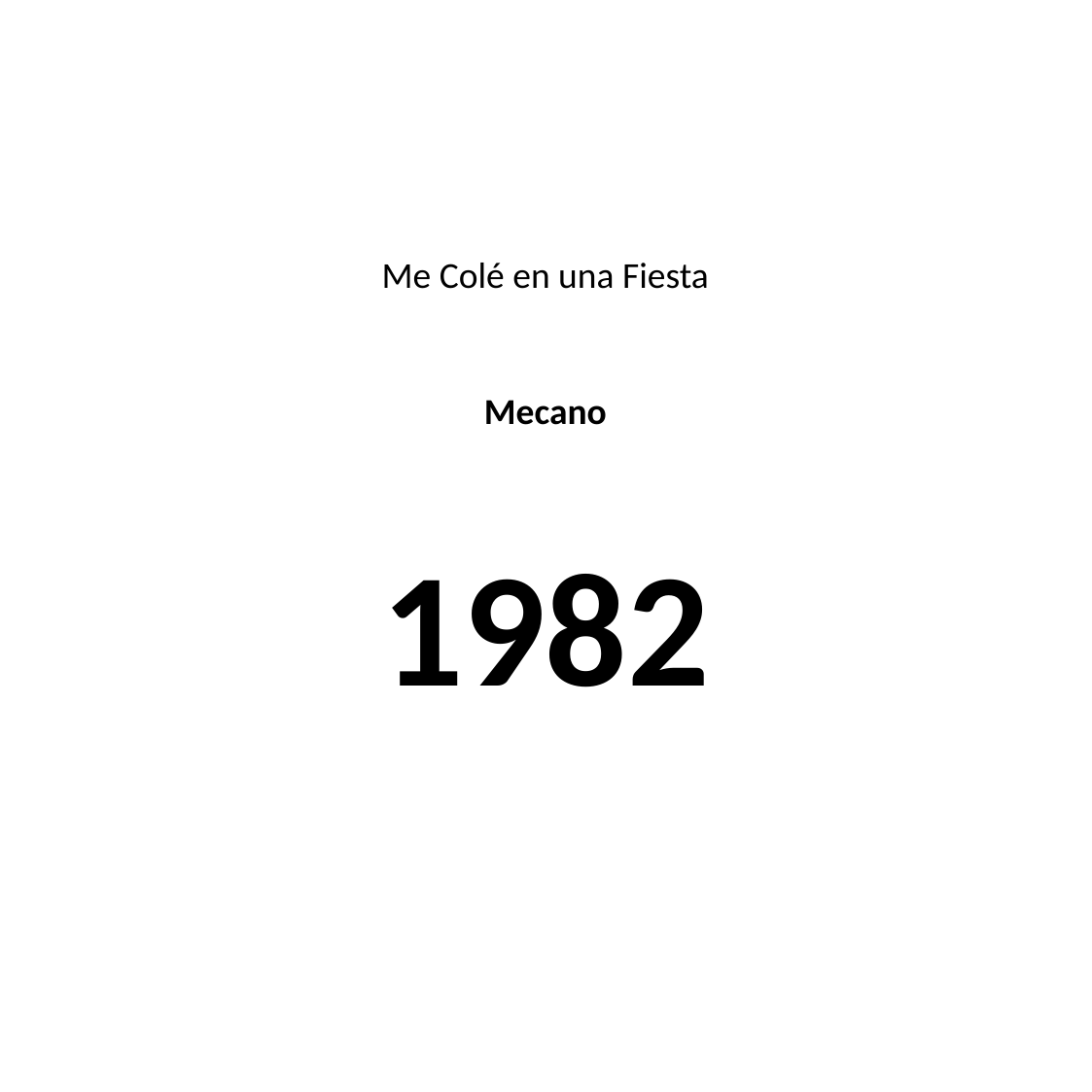

#

Me Colé en una Fiesta

Mecano

1982